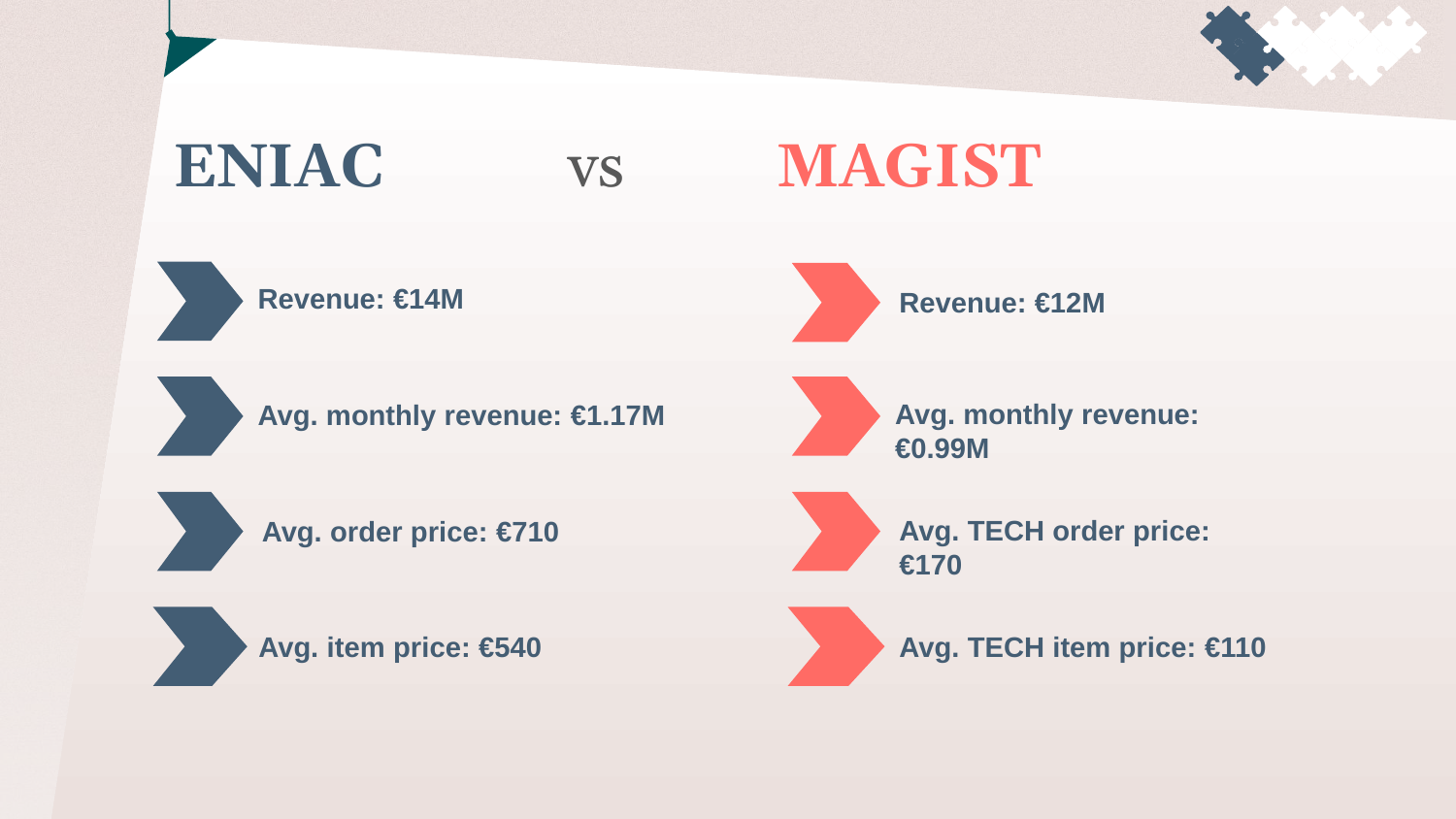

# ENIAC            vs          MAGIST

Revenue: €14M

Avg. monthly revenue: €1.17M

Avg. order price: €710

Avg. item price: €540

Revenue: €12M

Avg. monthly revenue: €0.99M

Avg. TECH order price: €170

Avg. TECH item price: €110